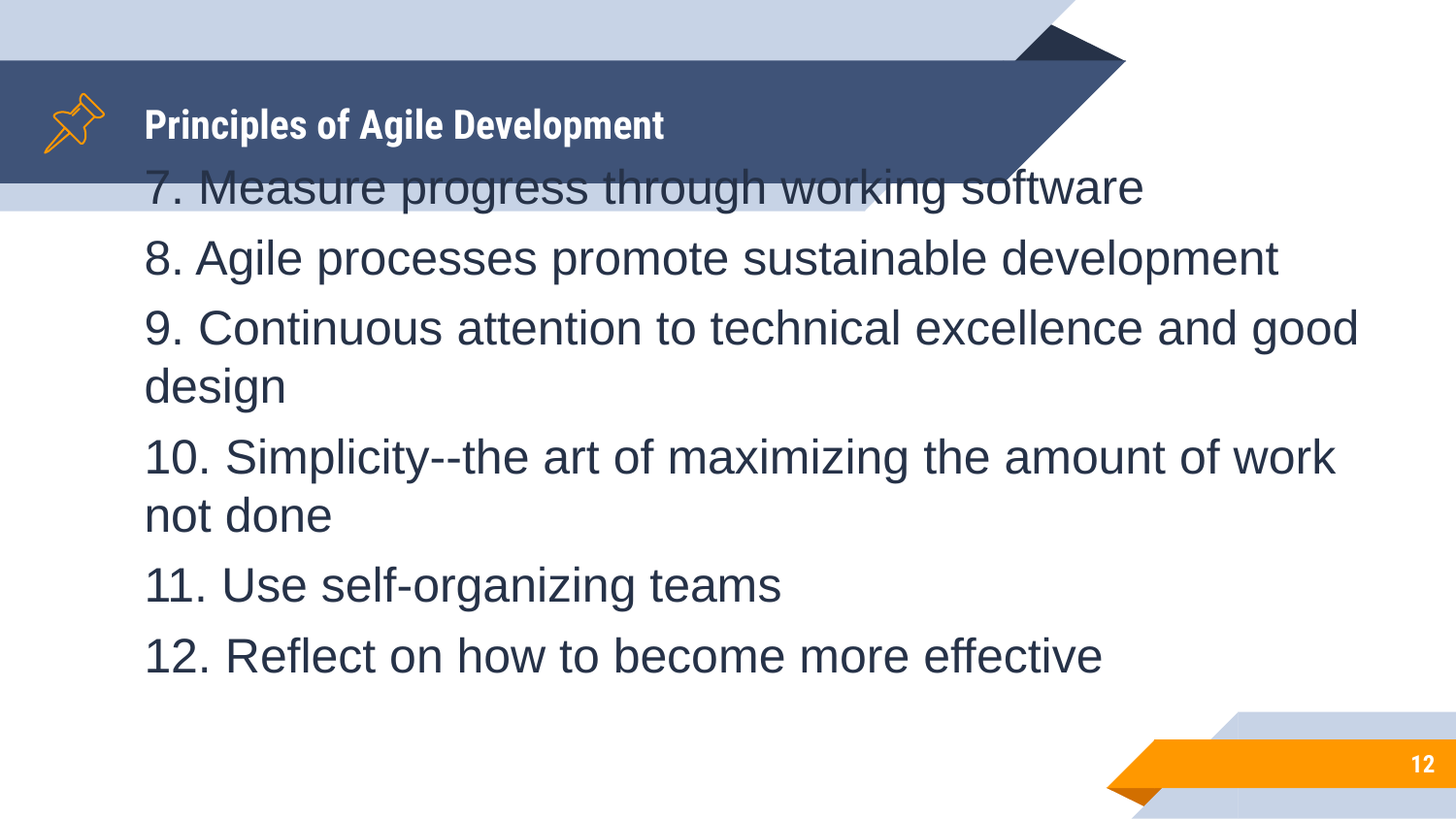

# Principles of Agile Development

7. Measure progress through working software
8. Agile processes promote sustainable development
9. Continuous attention to technical excellence and good design
10. Simplicity--the art of maximizing the amount of work not done
11. Use self-organizing teams
12. Reflect on how to become more effective

12